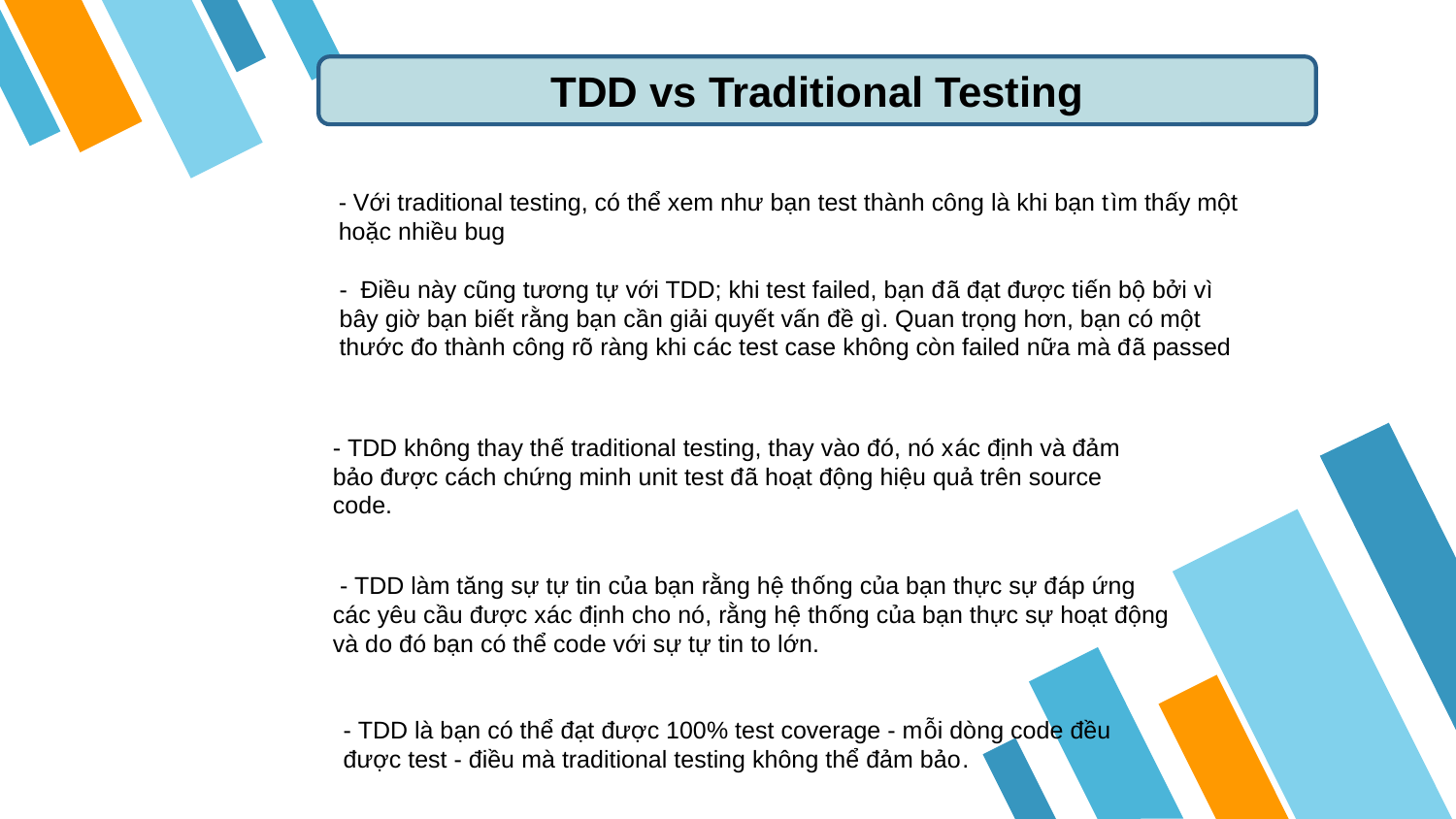

TDD vs Traditional Testing

- Với traditional testing, có thể xem như bạn test thành công là khi bạn tìm thấy một hoặc nhiều bug
-  Điều này cũng tương tự với TDD; khi test failed, bạn đã đạt được tiến bộ bởi vì bây giờ bạn biết rằng bạn cần giải quyết vấn đề gì. Quan trọng hơn, bạn có một thước đo thành công rõ ràng khi các test case không còn failed nữa mà đã passed
- TDD không thay thế traditional testing, thay vào đó, nó xác định và đảm bảo được cách chứng minh unit test đã hoạt động hiệu quả trên source code.
 - TDD làm tăng sự tự tin của bạn rằng hệ thống của bạn thực sự đáp ứng các yêu cầu được xác định cho nó, rằng hệ thống của bạn thực sự hoạt động và do đó bạn có thể code với sự tự tin to lớn.
- TDD là bạn có thể đạt được 100% test coverage - mỗi dòng code đều được test - điều mà traditional testing không thể đảm bảo.